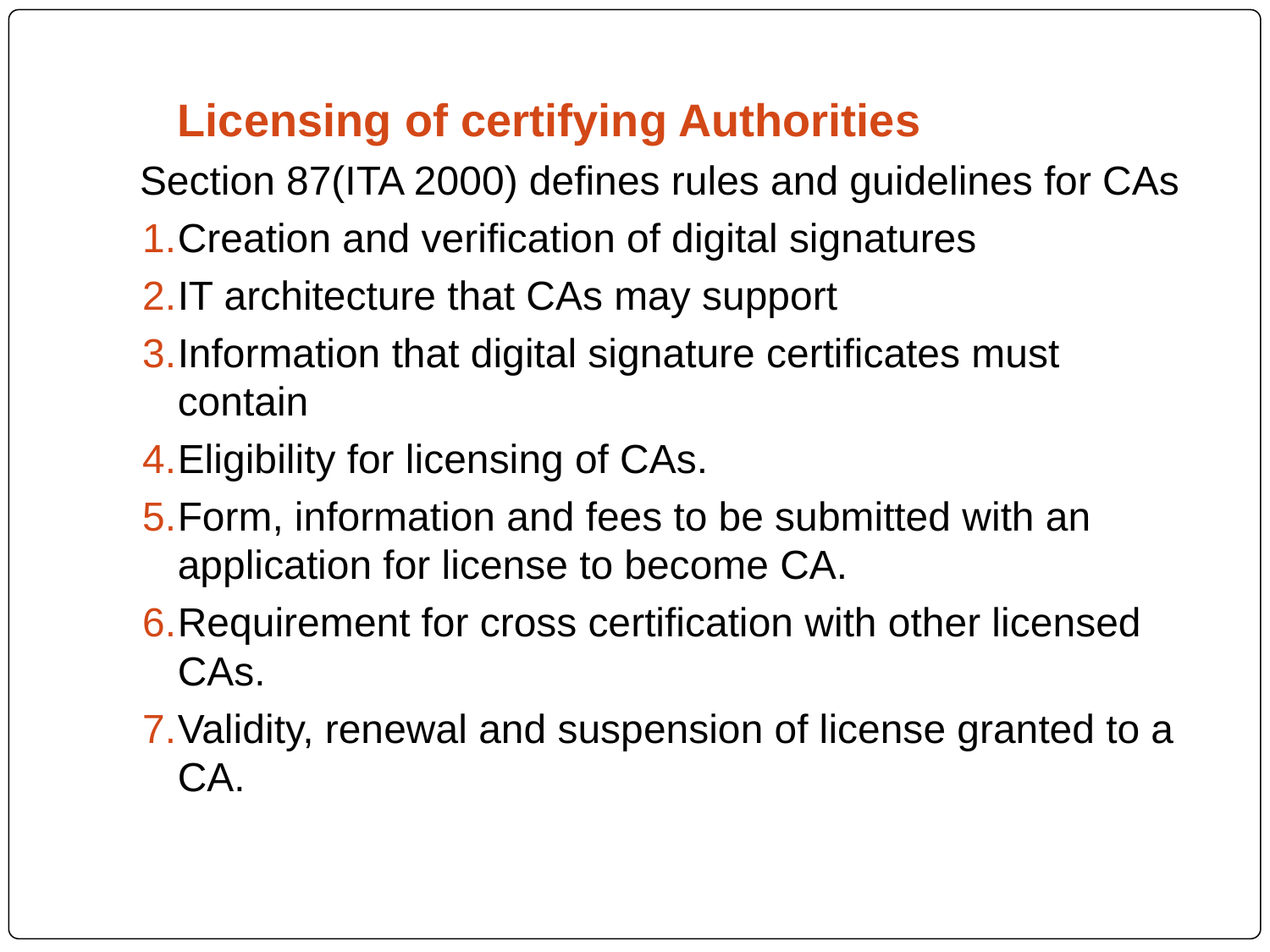

Licensing of certifying Authorities
Section 87(ITA 2000) defines rules and guidelines for CAs
Creation and verification of digital signatures
IT architecture that CAs may support
Information that digital signature certificates must contain
Eligibility for licensing of CAs.
Form, information and fees to be submitted with an application for license to become CA.
Requirement for cross certification with other licensed CAs.
Validity, renewal and suspension of license granted to a CA.